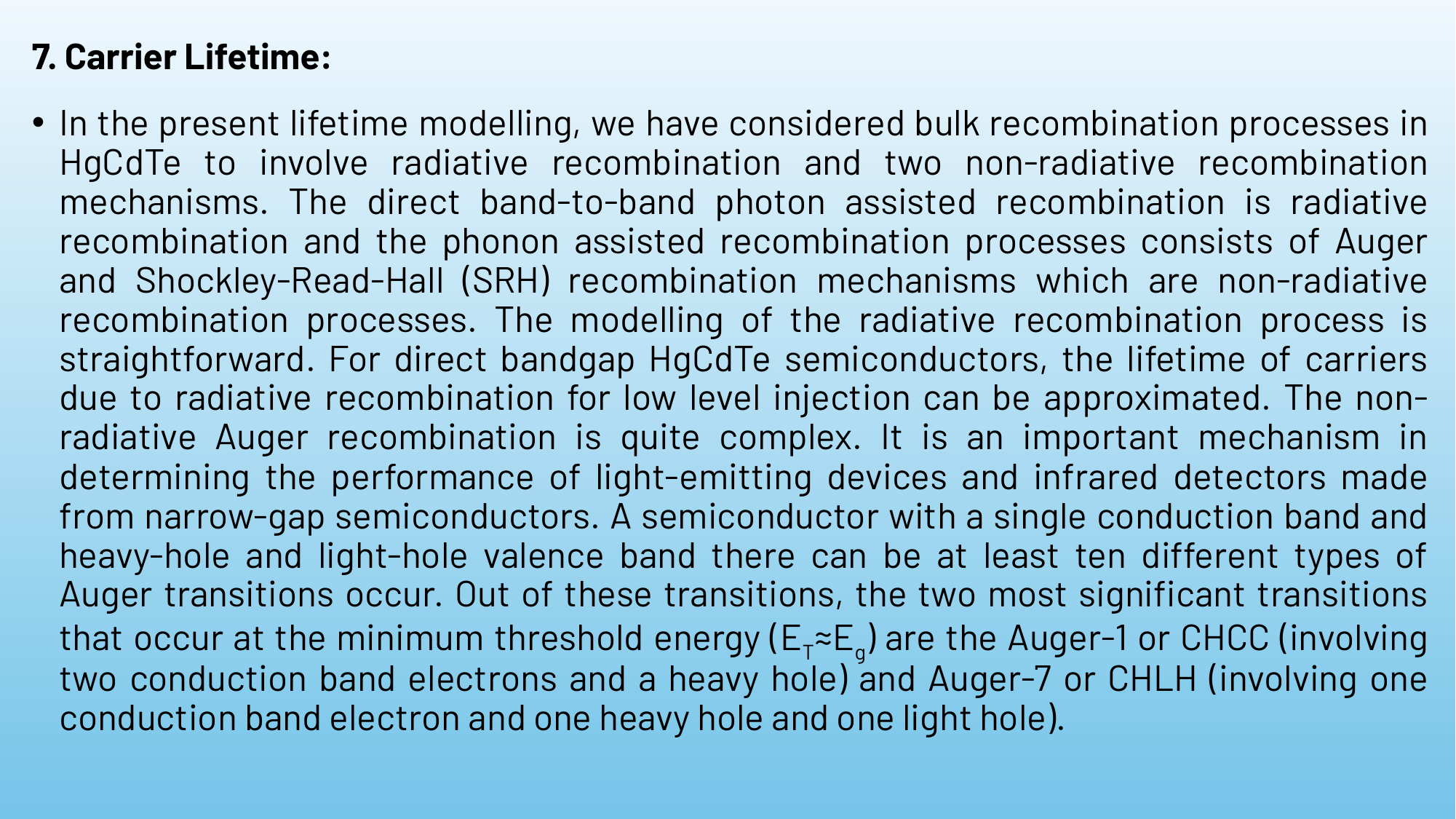

7. Carrier Lifetime:
In the present lifetime modelling, we have considered bulk recombination processes in HgCdTe to involve radiative recombination and two non-radiative recombination mechanisms. The direct band-to-band photon assisted recombination is radiative recombination and the phonon assisted recombination processes consists of Auger and Shockley-Read-Hall (SRH) recombination mechanisms which are non-radiative recombination processes. The modelling of the radiative recombination process is straightforward. For direct bandgap HgCdTe semiconductors, the lifetime of carriers due to radiative recombination for low level injection can be approximated. The non-radiative Auger recombination is quite complex. It is an important mechanism in determining the performance of light-emitting devices and infrared detectors made from narrow-gap semiconductors. A semiconductor with a single conduction band and heavy-hole and light-hole valence band there can be at least ten different types of Auger transitions occur. Out of these transitions, the two most significant transitions that occur at the minimum threshold energy (ET≈Eg) are the Auger-1 or CHCC (involving two conduction band electrons and a heavy hole) and Auger-7 or CHLH (involving one conduction band electron and one heavy hole and one light hole).